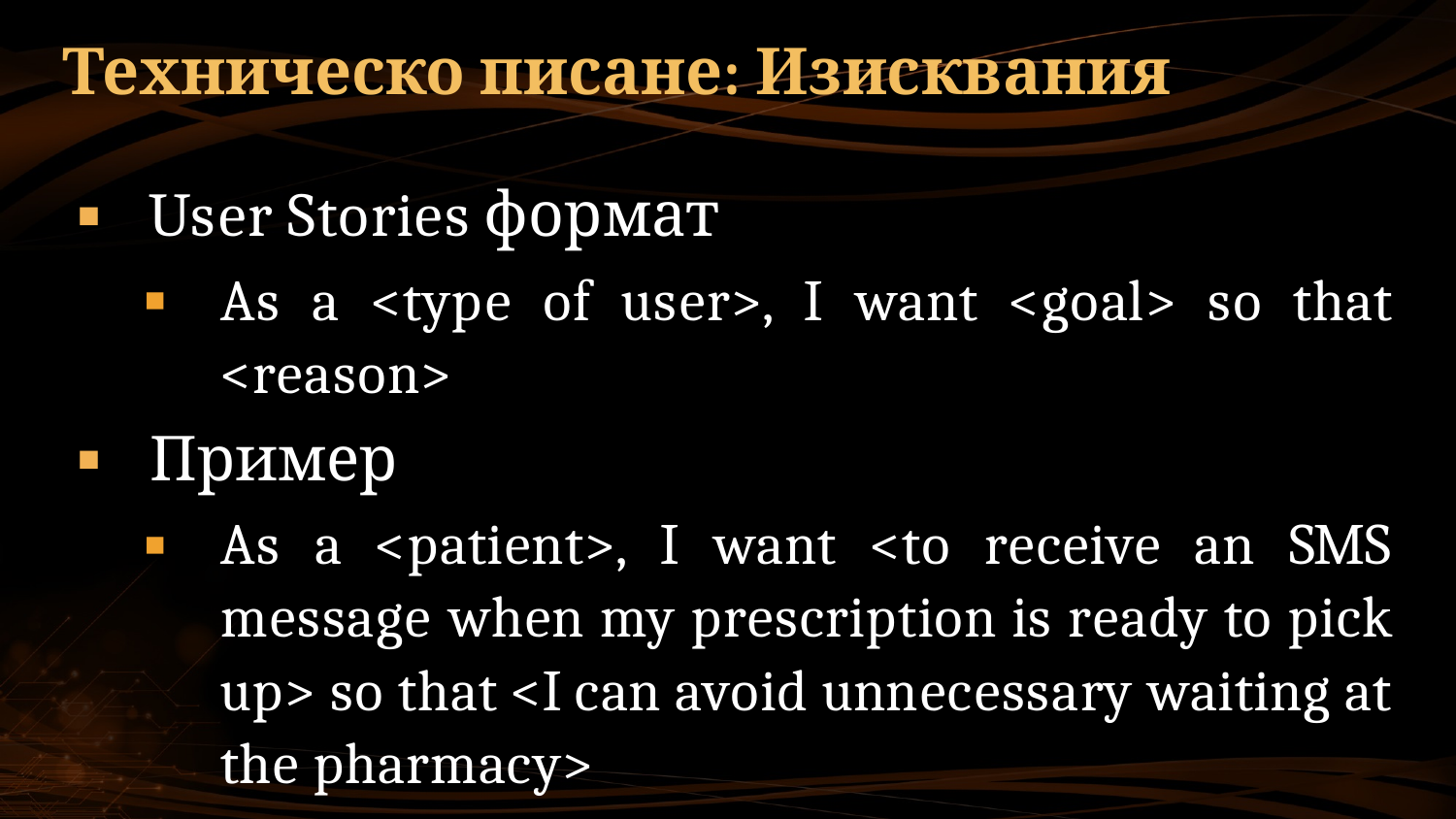

# Техническо писане: Изисквания
User Stories формат
As a <type of user>, I want <goal> so that <reason>
Пример
As a <patient>, I want <to receive an SMS message when my prescription is ready to pick up> so that <I can avoid unnecessary waiting at the pharmacy>